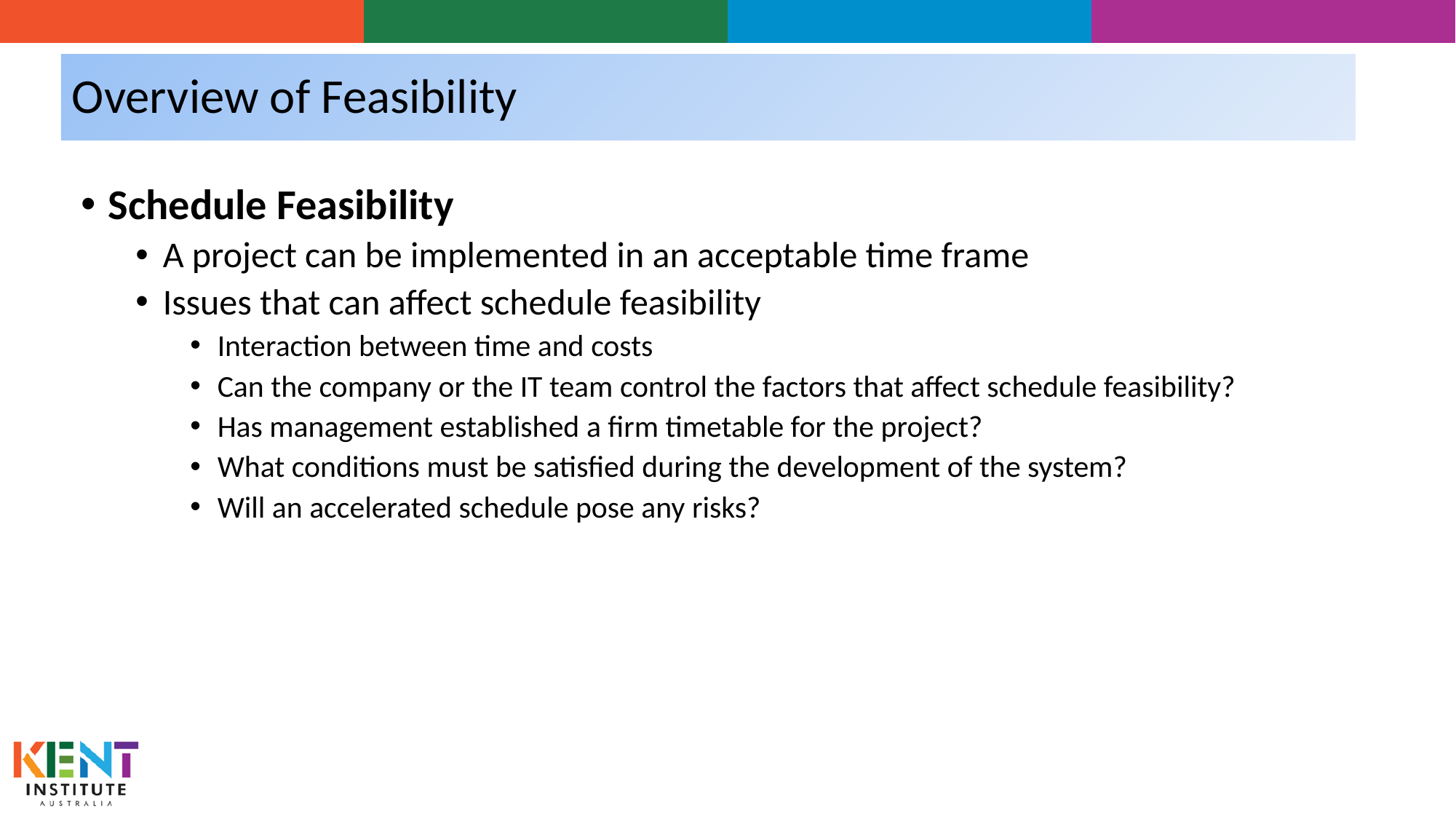

# Overview of Feasibility
Schedule Feasibility
A project can be implemented in an acceptable time frame
Issues that can affect schedule feasibility
Interaction between time and costs
Can the company or the IT team control the factors that affect schedule feasibility?
Has management established a firm timetable for the project?
What conditions must be satisfied during the development of the system?
Will an accelerated schedule pose any risks?
24